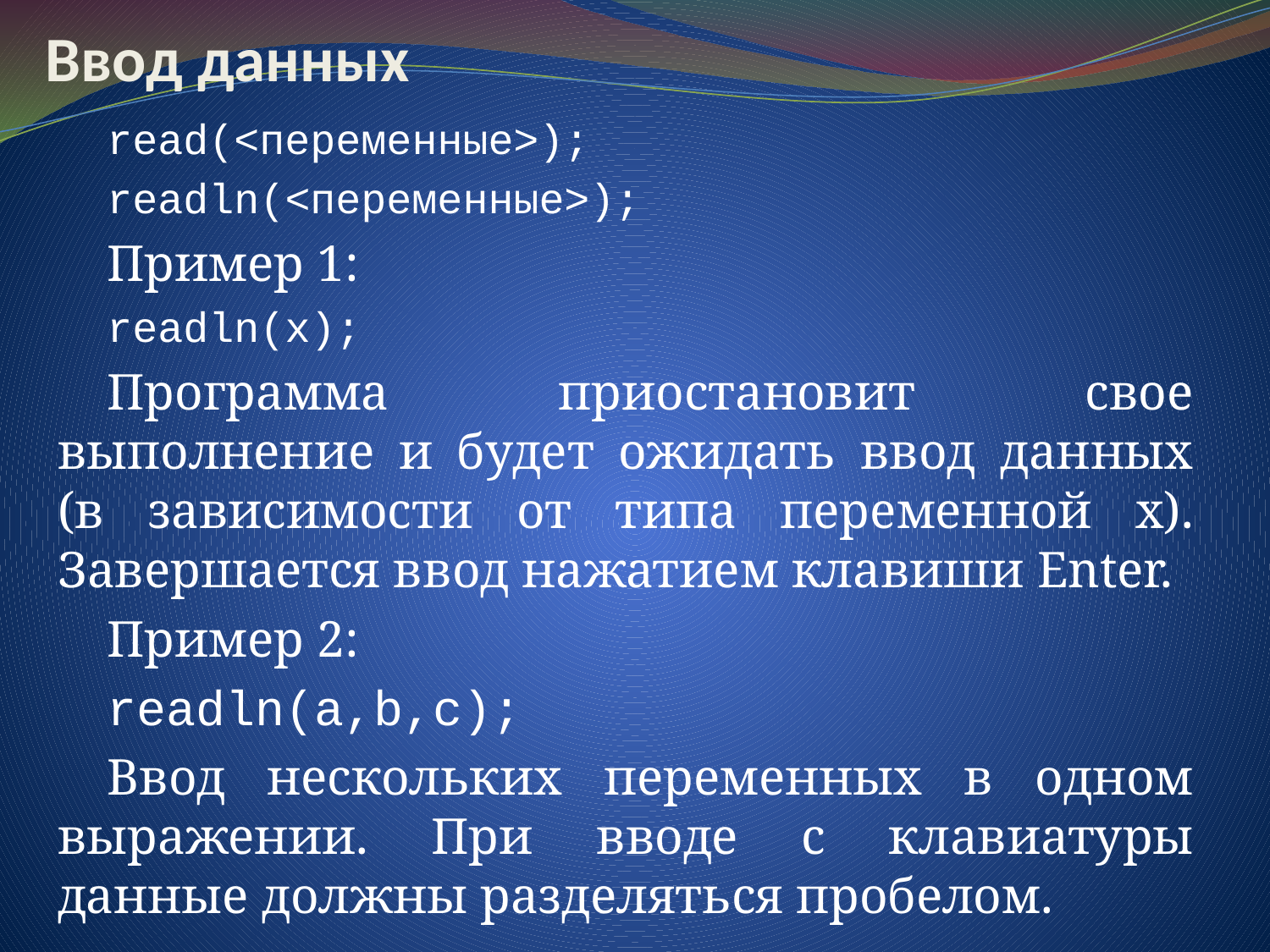

# Ввод данных
read(<переменные>);
readln(<переменные>);
Пример 1:
readln(x);
Программа приостановит свое выполнение и будет ожидать ввод данных (в зависимости от типа переменной х). Завершается ввод нажатием клавиши Enter.
Пример 2:
readln(a,b,c);
Ввод нескольких переменных в одном выражении. При вводе с клавиатуры данные должны разделяться пробелом.